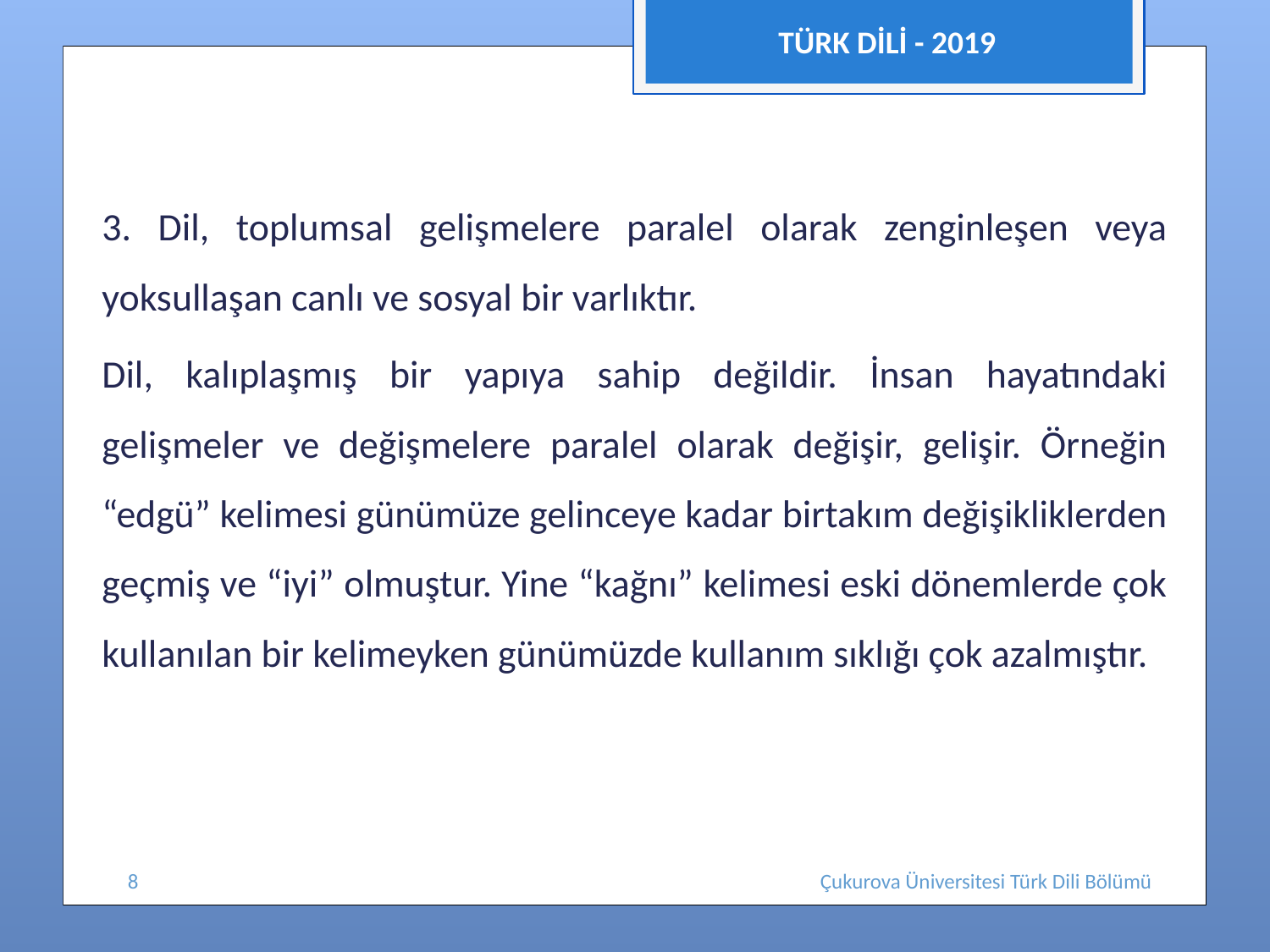

TÜRK DİLİ - 2019
3. Dil, toplumsal gelişmelere paralel olarak zenginleşen veya yoksullaşan canlı ve sosyal bir varlıktır.
Dil, kalıplaşmış bir yapıya sahip değildir. İnsan hayatındaki gelişmeler ve değişmelere paralel olarak değişir, gelişir. Örneğin “edgü” kelimesi günümüze gelinceye kadar birtakım değişikliklerden geçmiş ve “iyi” olmuştur. Yine “kağnı” kelimesi eski dönemlerde çok kullanılan bir kelimeyken günümüzde kullanım sıklığı çok azalmıştır.
8
Çukurova Üniversitesi Türk Dili Bölümü